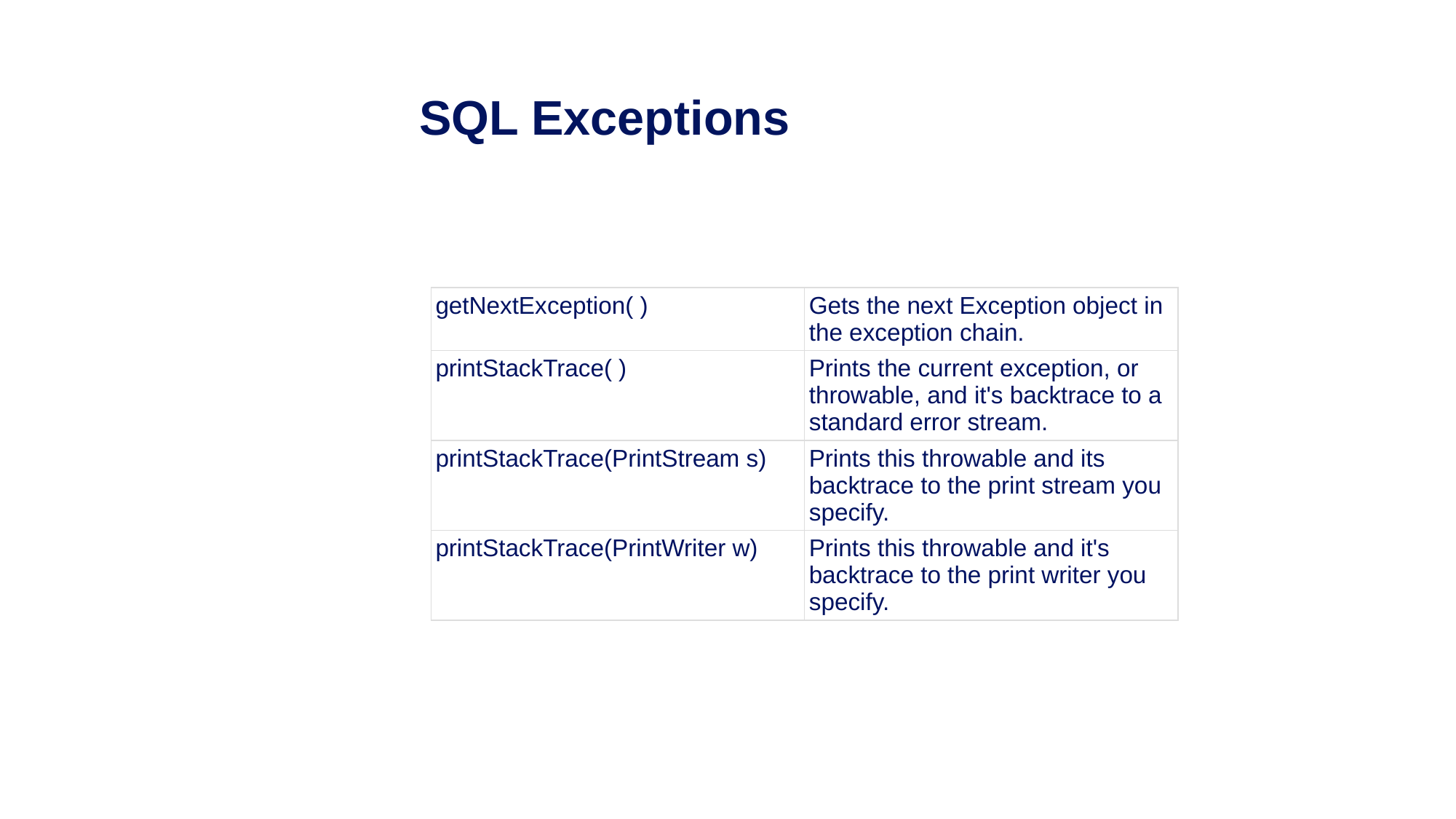

SQL Exceptions
| getNextException( ) | Gets the next Exception object in the exception chain. |
| --- | --- |
| printStackTrace( ) | Prints the current exception, or throwable, and it's backtrace to a standard error stream. |
| printStackTrace(PrintStream s) | Prints this throwable and its backtrace to the print stream you specify. |
| printStackTrace(PrintWriter w) | Prints this throwable and it's backtrace to the print writer you specify. |